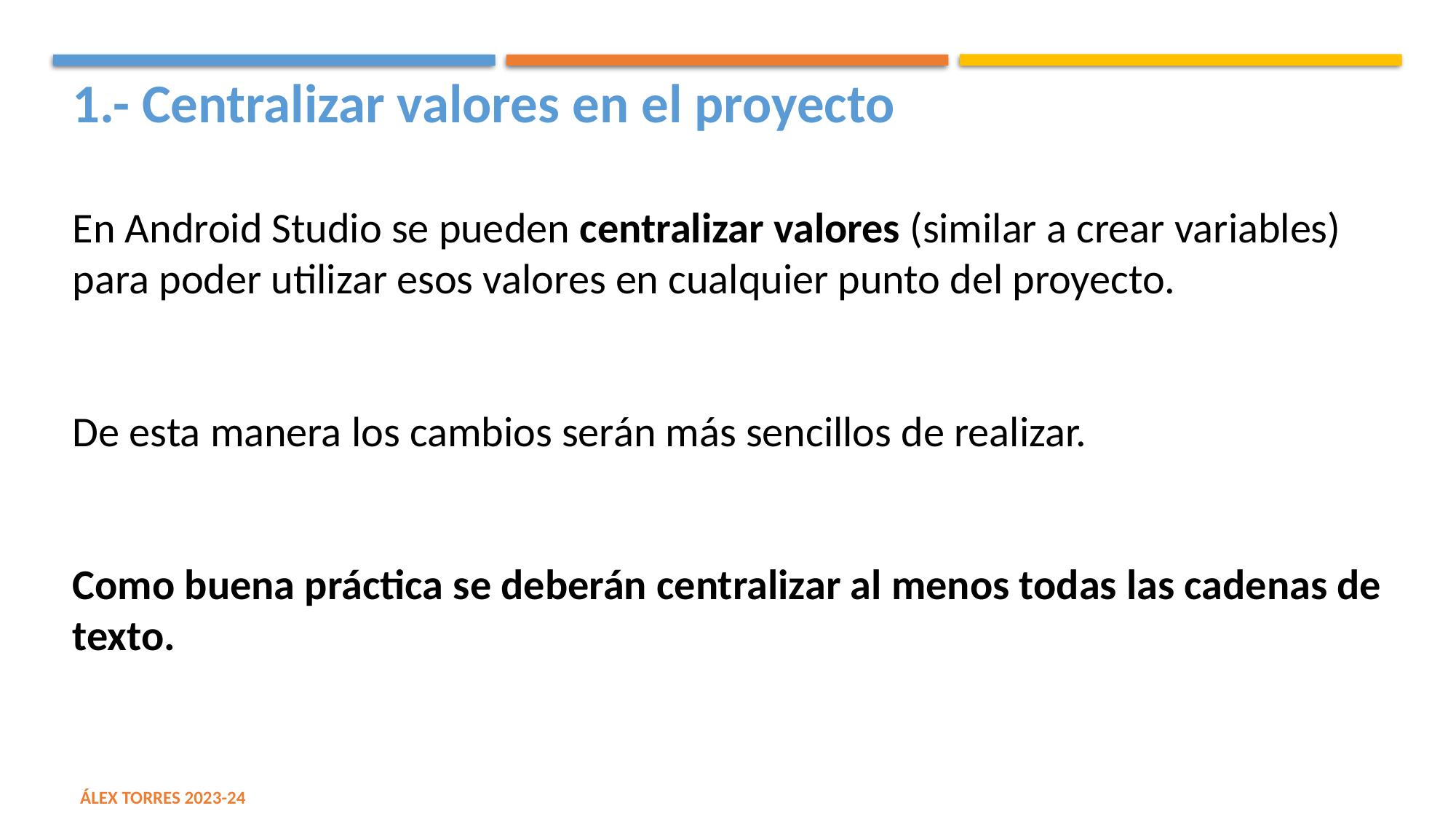

1.- Centralizar valores en el proyecto

En Android Studio se pueden centralizar valores (similar a crear variables) para poder utilizar esos valores en cualquier punto del proyecto.

De esta manera los cambios serán más sencillos de realizar.

Como buena práctica se deberán centralizar al menos todas las cadenas de texto.